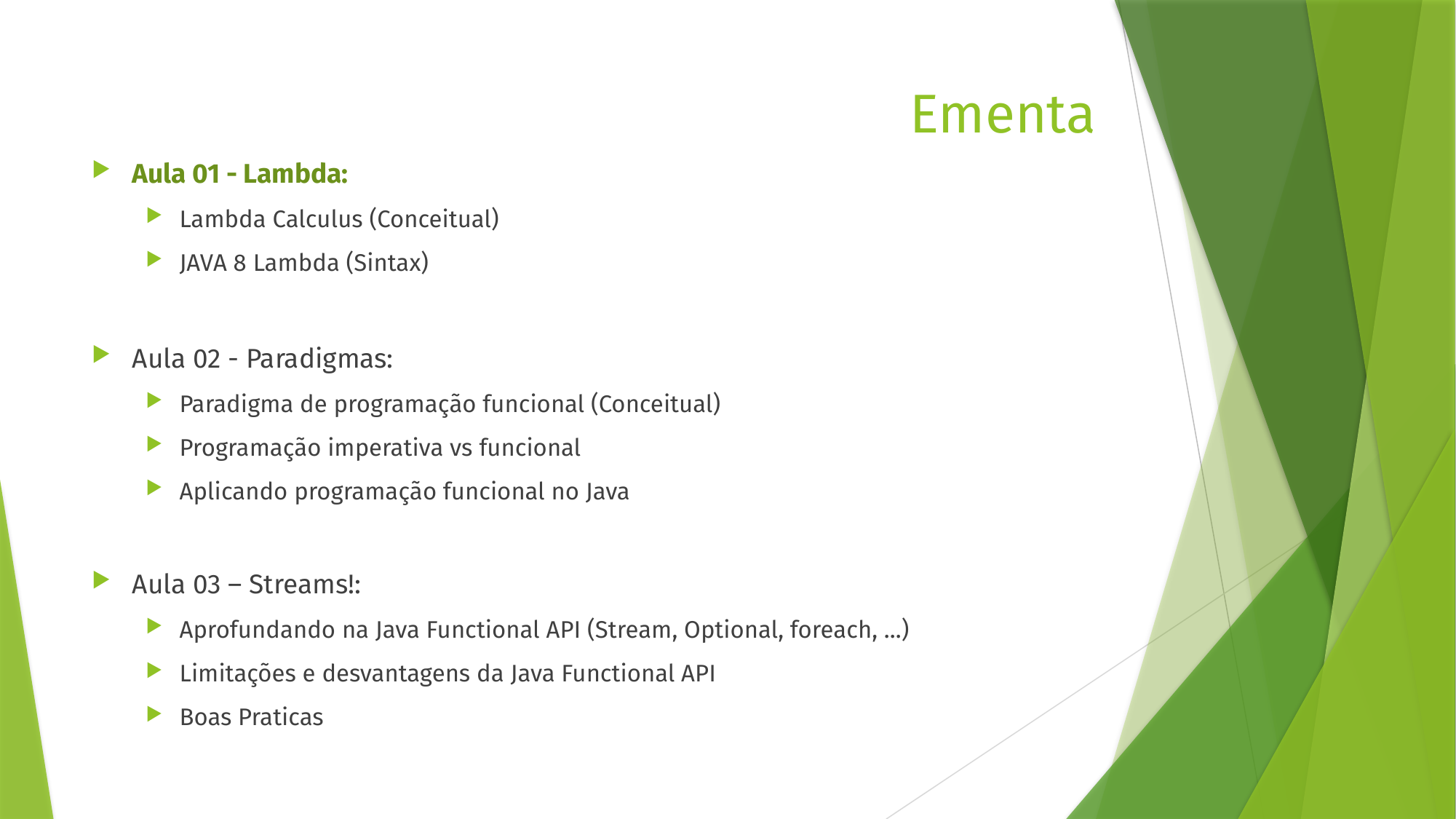

# Ementa
Aula 01 - Lambda:
Lambda Calculus (Conceitual)
JAVA 8 Lambda (Sintax)

Aula 02 - Paradigmas:
Paradigma de programação funcional (Conceitual)
Programação imperativa vs funcional
Aplicando programação funcional no Java

Aula 03 – Streams!:
Aprofundando na Java Functional API (Stream, Optional, foreach, ...)
Limitações e desvantagens da Java Functional API
Boas Praticas